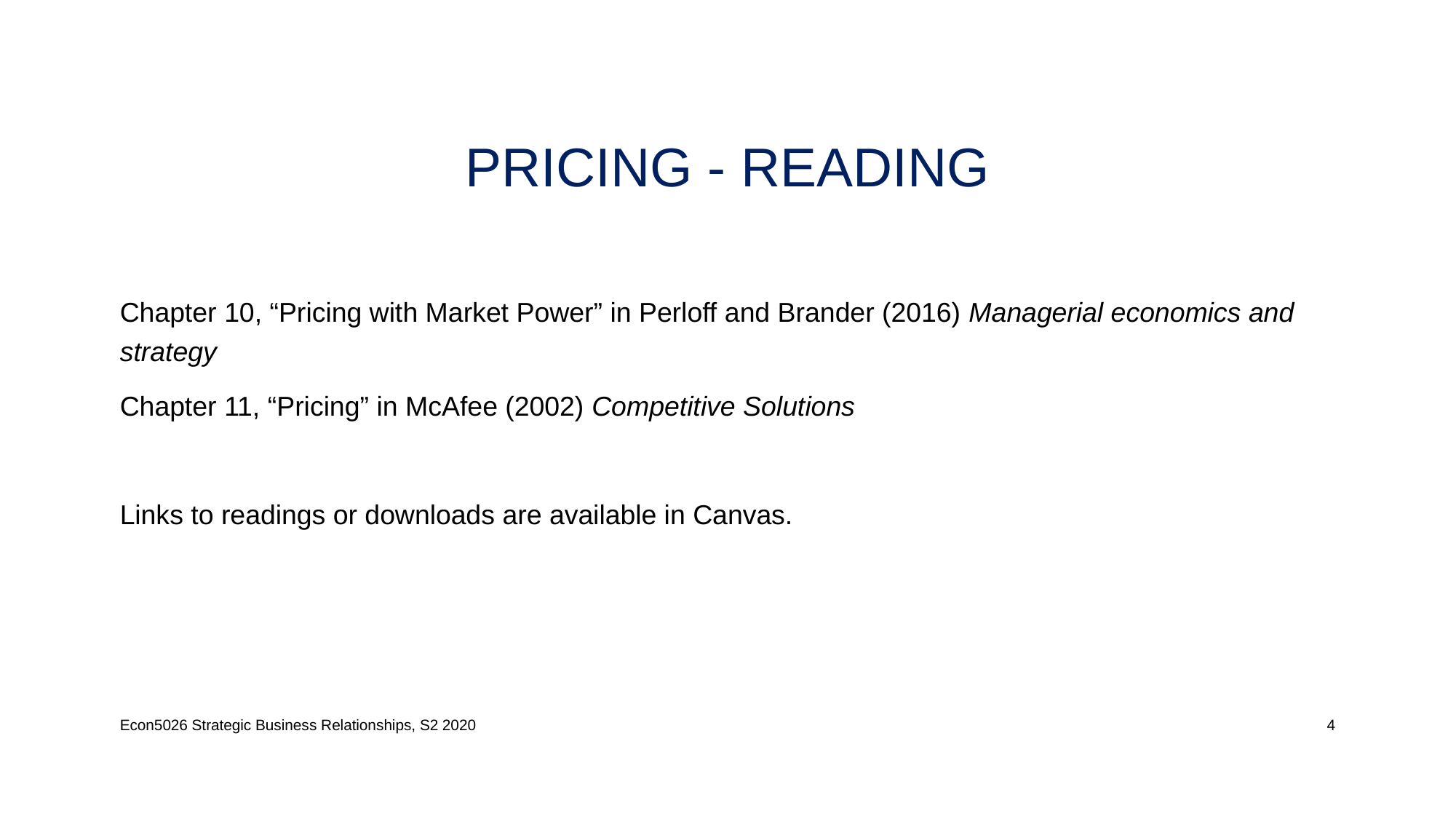

# Pricing - Reading
Chapter 10, “Pricing with Market Power” in Perloff and Brander (2016) Managerial economics and strategy
Chapter 11, “Pricing” in McAfee (2002) Competitive Solutions

Links to readings or downloads are available in Canvas.

Econ5026 Strategic Business Relationships, S2 2020
4